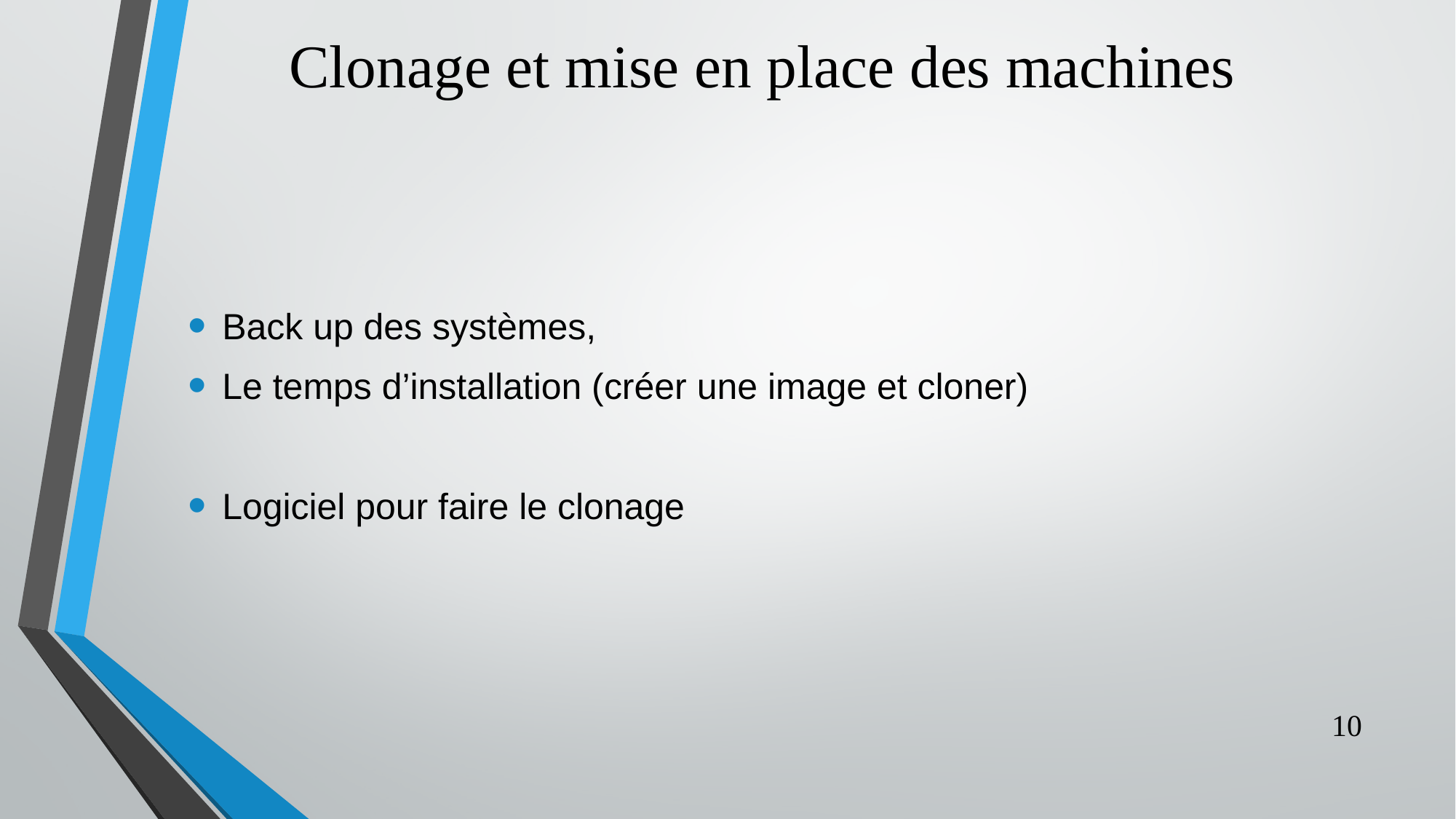

# Clonage et mise en place des machines
Back up des systèmes,
Le temps d’installation (créer une image et cloner)

Logiciel pour faire le clonage

10